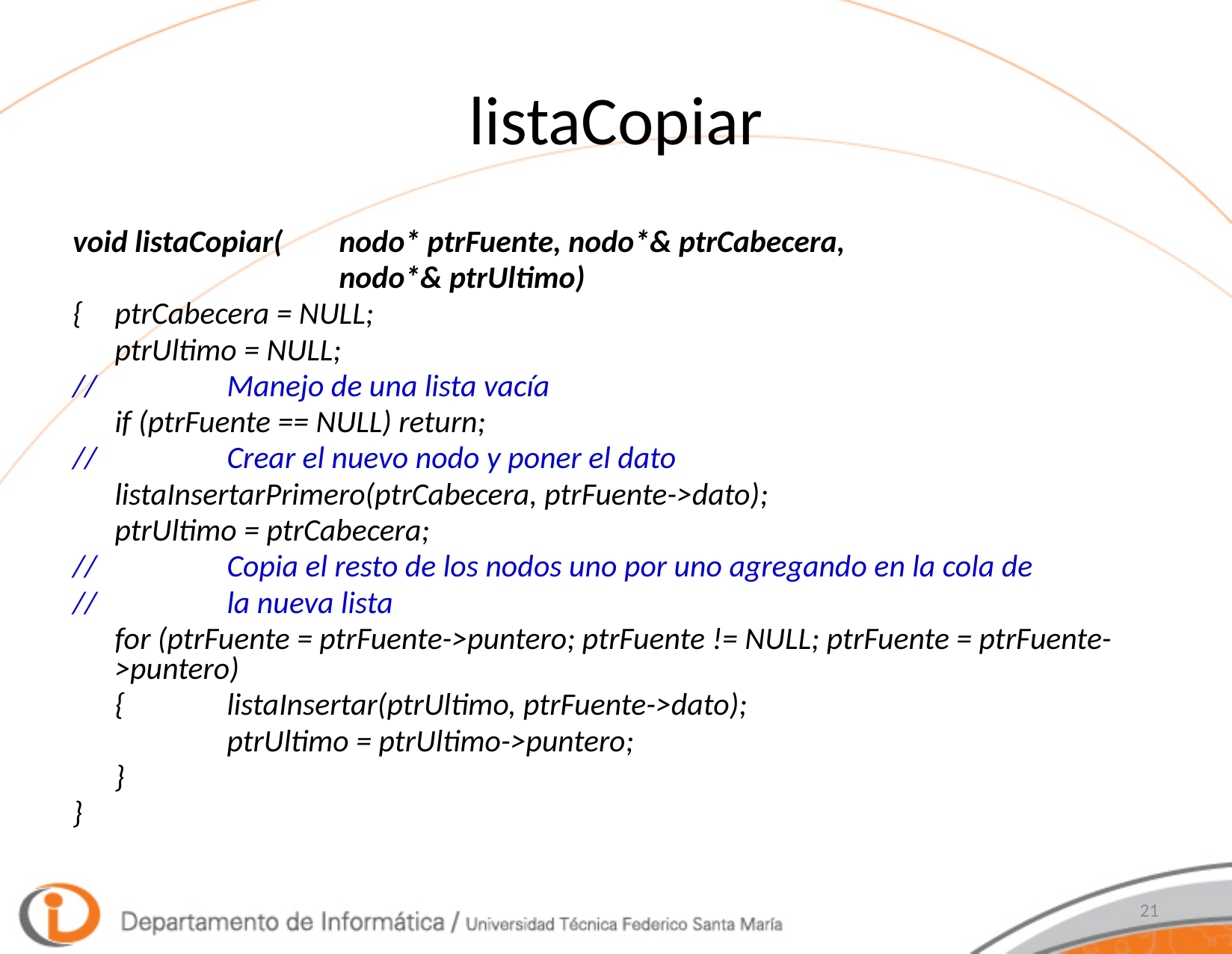

# listaCopiar
void listaCopiar(	nodo* ptrFuente, nodo*& ptrCabecera,
			nodo*& ptrUltimo)
{	ptrCabecera = NULL;
	ptrUltimo = NULL;
//		Manejo de una lista vacía
	if (ptrFuente == NULL) return;
//		Crear el nuevo nodo y poner el dato
	listaInsertarPrimero(ptrCabecera, ptrFuente->dato);
	ptrUltimo = ptrCabecera;
//		Copia el resto de los nodos uno por uno agregando en la cola de
//		la nueva lista
	for (ptrFuente = ptrFuente->puntero; ptrFuente != NULL; ptrFuente = ptrFuente->puntero)
	{	listaInsertar(ptrUltimo, ptrFuente->dato);
		ptrUltimo = ptrUltimo->puntero;
	}
}
21